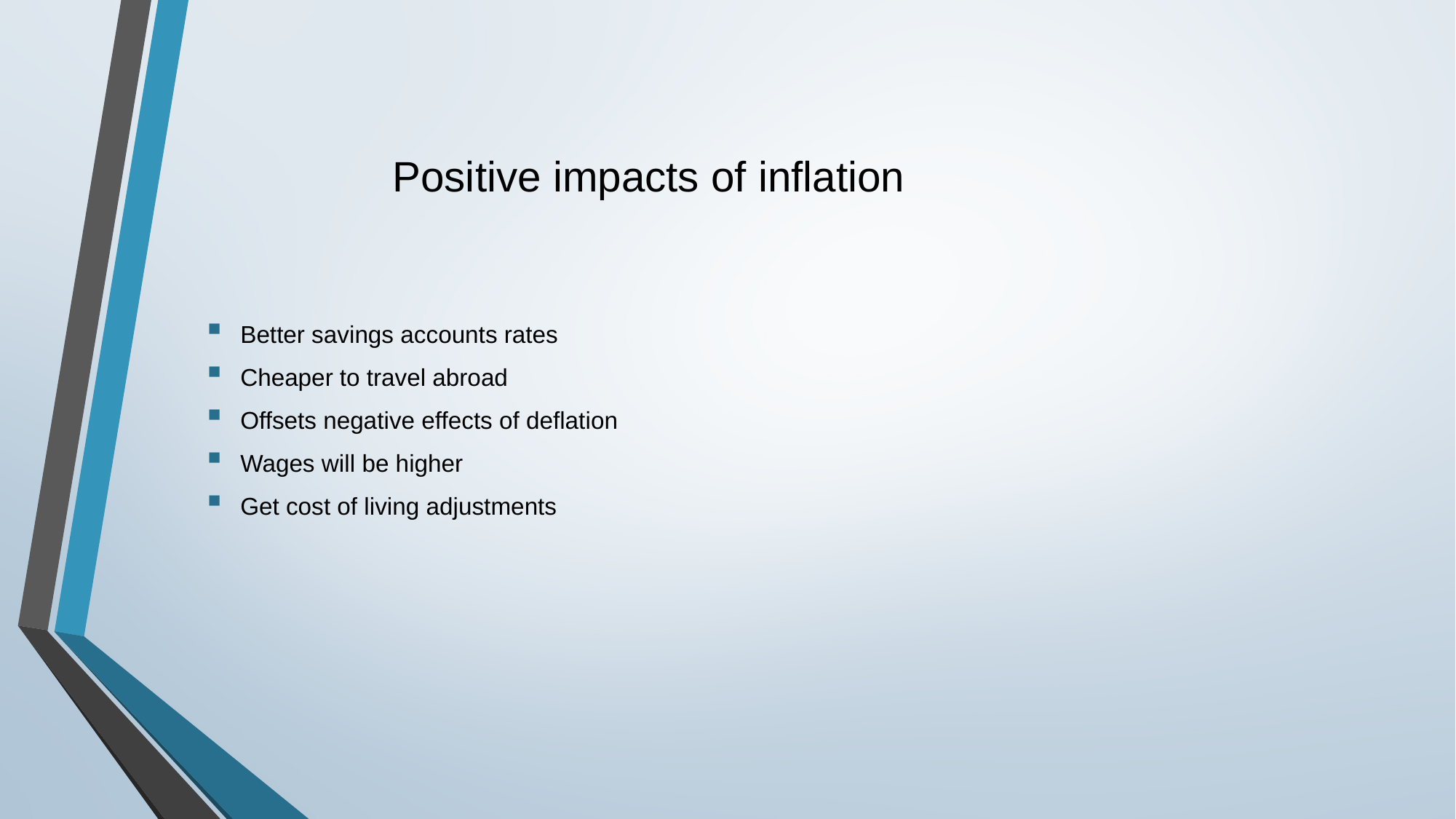

# Positive impacts of inflation
Better savings accounts rates
Cheaper to travel abroad
Offsets negative effects of deflation
Wages will be higher
Get cost of living adjustments